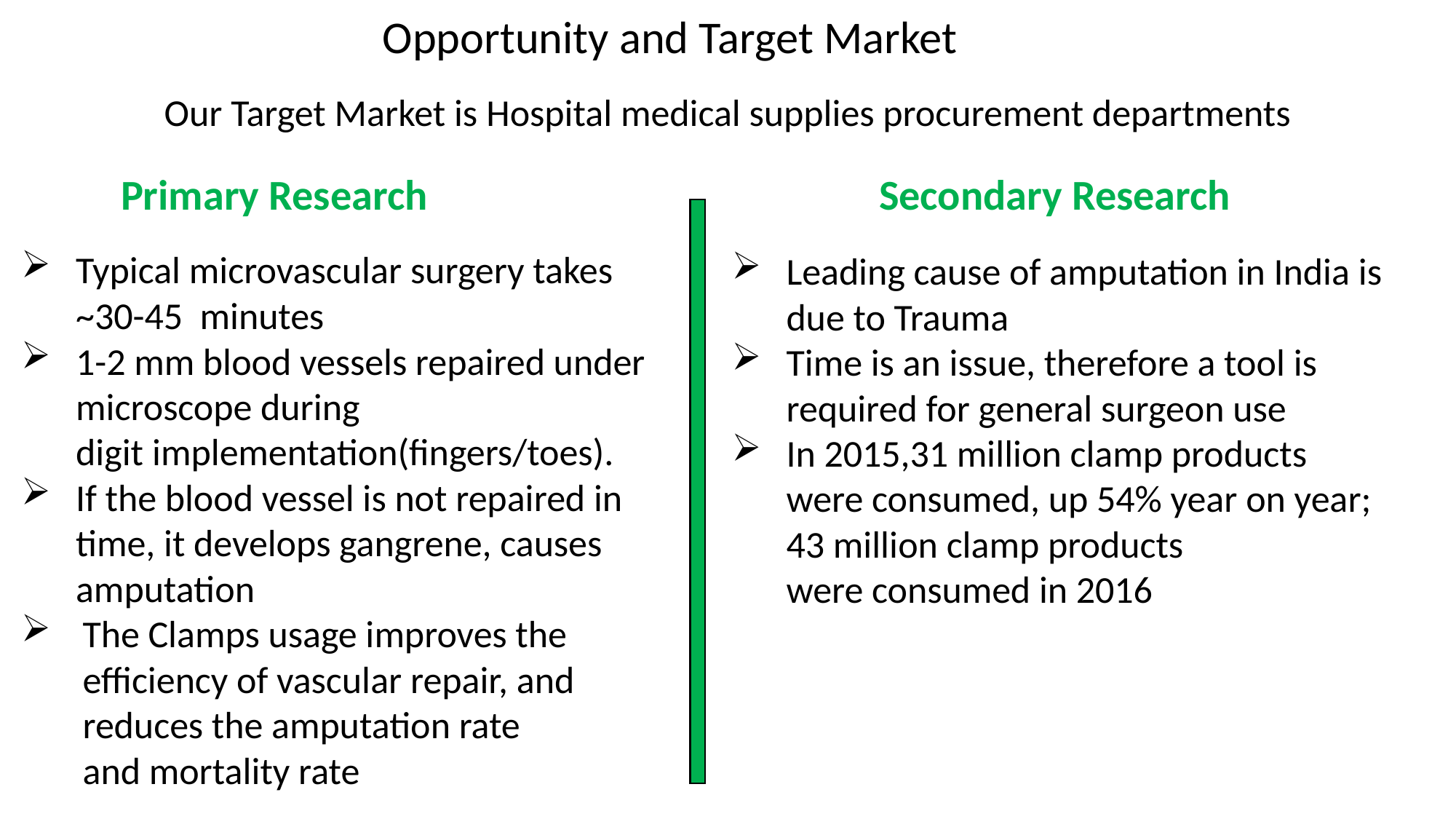

# Opportunity and Target Market
Our Target Market is Hospital medical supplies procurement departments

Primary Research
Secondary Research

Typical microvascular surgery takes ~30-45  minutes
1-2 mm blood vessels repaired under microscope during digit implementation(fingers/toes).
If the blood vessel is not repaired in time, it develops gangrene, causes amputation
The Clamps usage improves the efficiency of vascular repair, and reduces the amputation rate and mortality rate
Leading cause of amputation in India is due to Trauma
Time is an issue, therefore a tool is required for general surgeon use
In 2015,31 million clamp products were consumed, up 54% year on year; 43 million clamp products were consumed in 2016